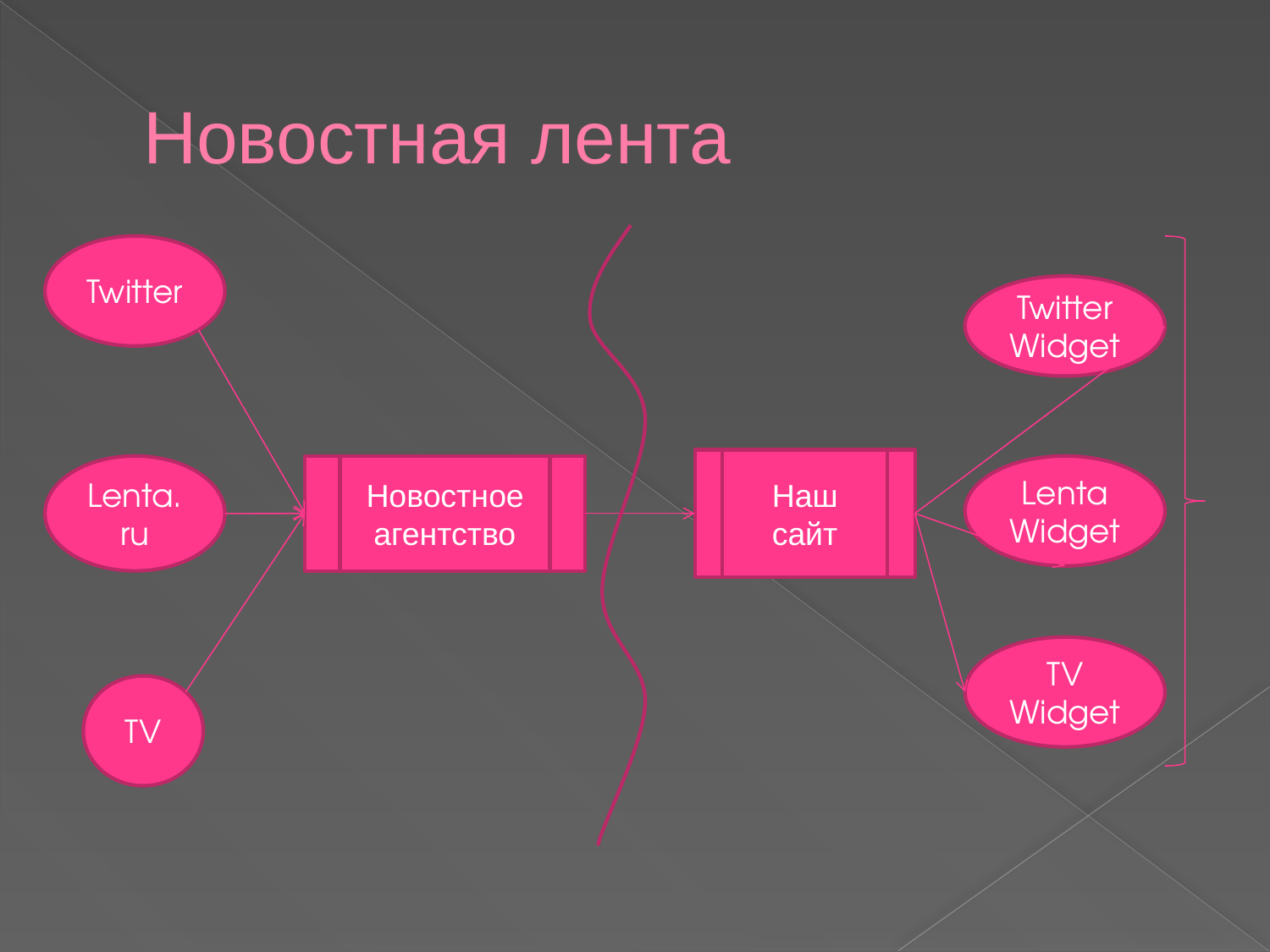

# Новостная лента

Twitter

Twitter Widget
Наш сайт
Lenta.ru
Новостное агентство
Lenta Widget
TV Widget
TV